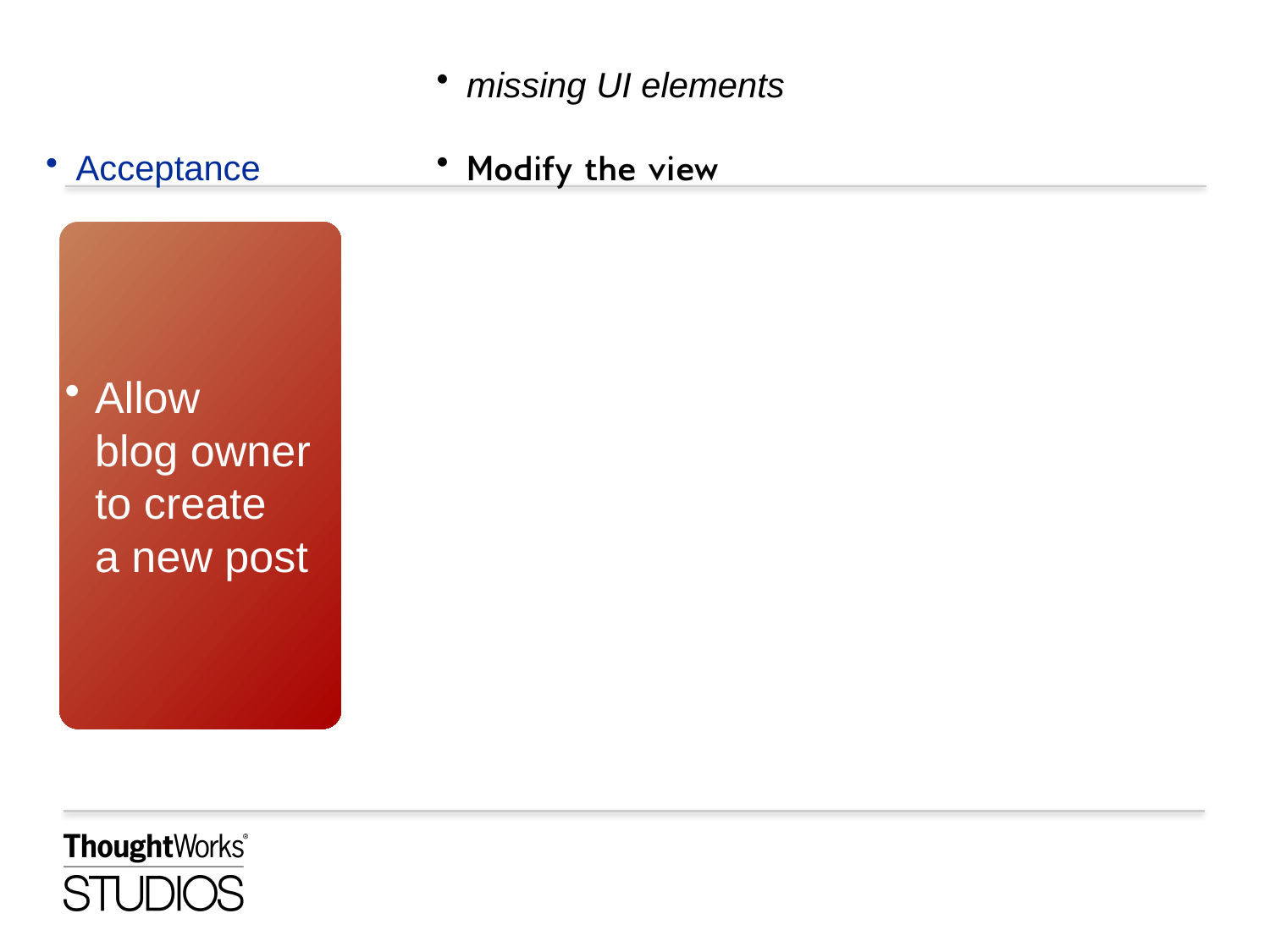

missing UI elements
Acceptance
Modify the view
Allow
blog owner to create
a new post